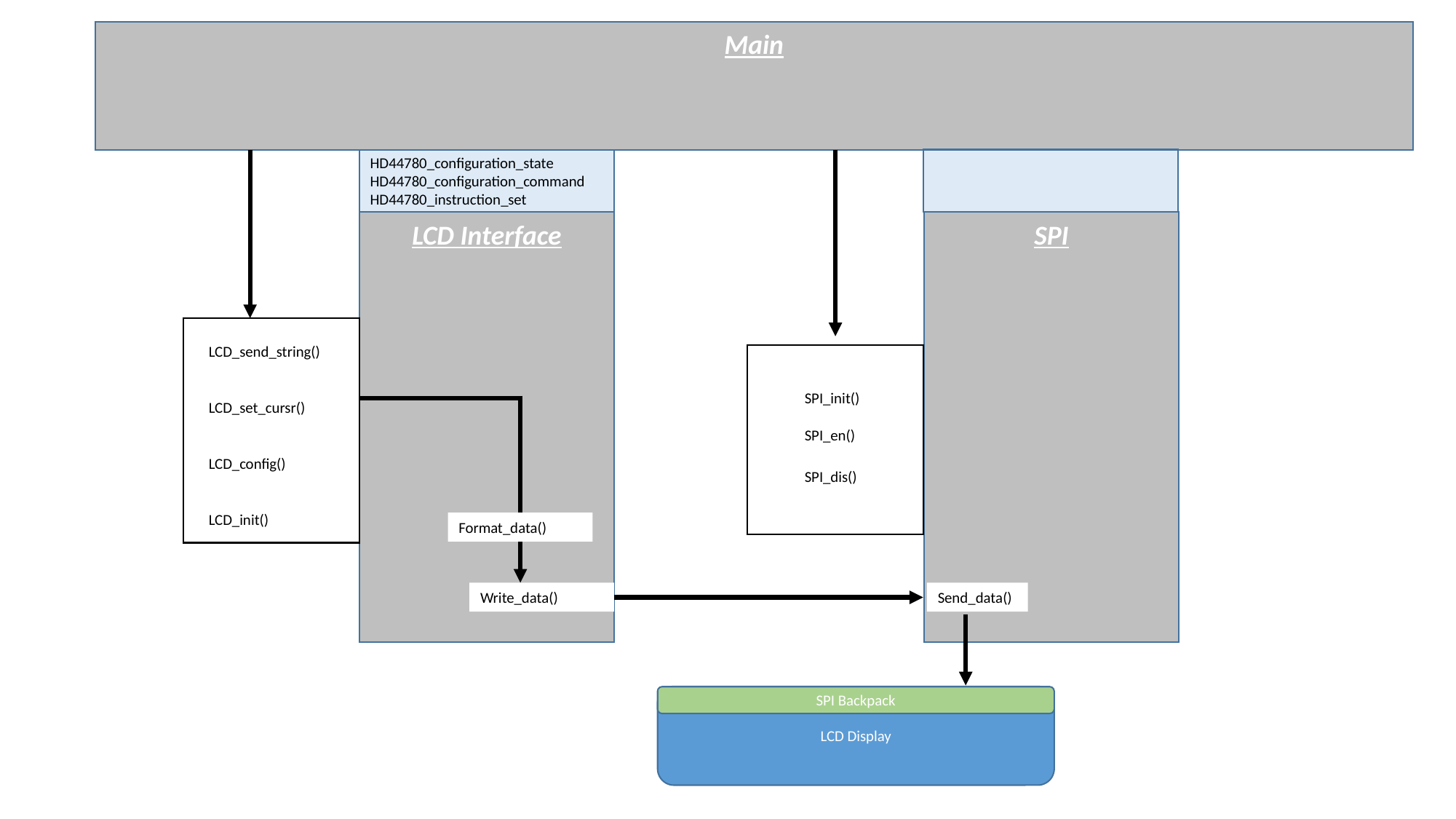

Main

HD44780_configuration_state
HD44780_configuration_command
HD44780_instruction_set
LCD Interface
SPI

LCD_send_string()

SPI_init()
LCD_set_cursr()
SPI_en()
LCD_config()
SPI_dis()
LCD_init()
Format_data()
Send_data()
Write_data()
LCD Display
SPI Backpack